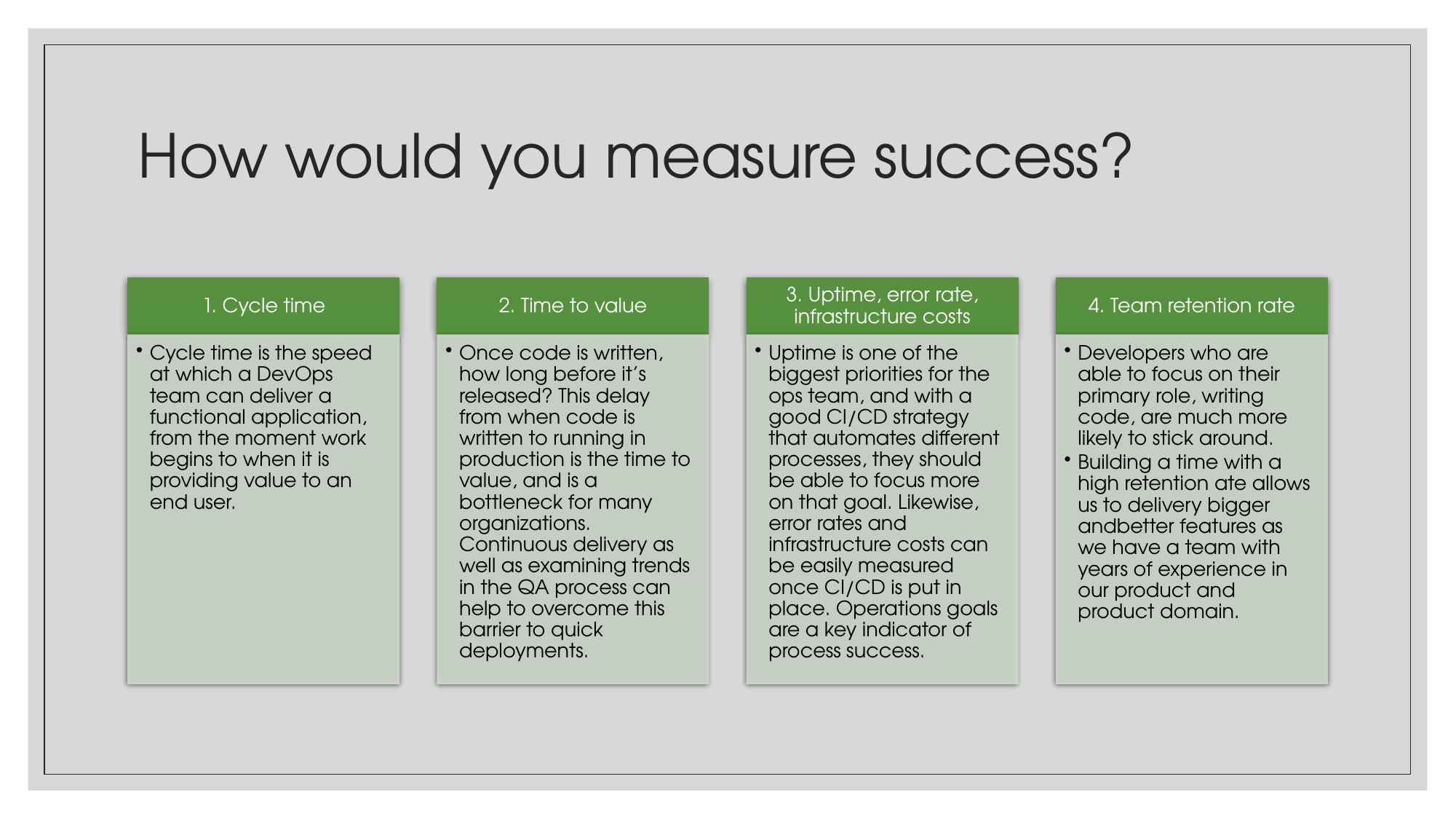

# How would you measure success?
1. Cycle time
Cycle time is the speed at which a DevOps team can deliver a functional application, from the moment work begins to when it is providing value to an end user.
2. Time to value
Once code is written, how long before it’s released? This delay from when code is written to running in production is the time to value, and is a bottleneck for many organizations. Continuous delivery as well as examining trends in the QA process can help to overcome this barrier to quick deployments.
3. Uptime, error rate, infrastructure costs
Uptime is one of the biggest priorities for the ops team, and with a good CI/CD strategy that automates different processes, they should be able to focus more on that goal. Likewise, error rates and infrastructure costs can be easily measured once CI/CD is put in place. Operations goals are a key indicator of process success.
4. Team retention rate
Developers who are able to focus on their primary role, writing code, are much more likely to stick around.
Building a time with a high retention ate allows us to delivery bigger andbetter features as we have a team with years of experience in our product and product domain.